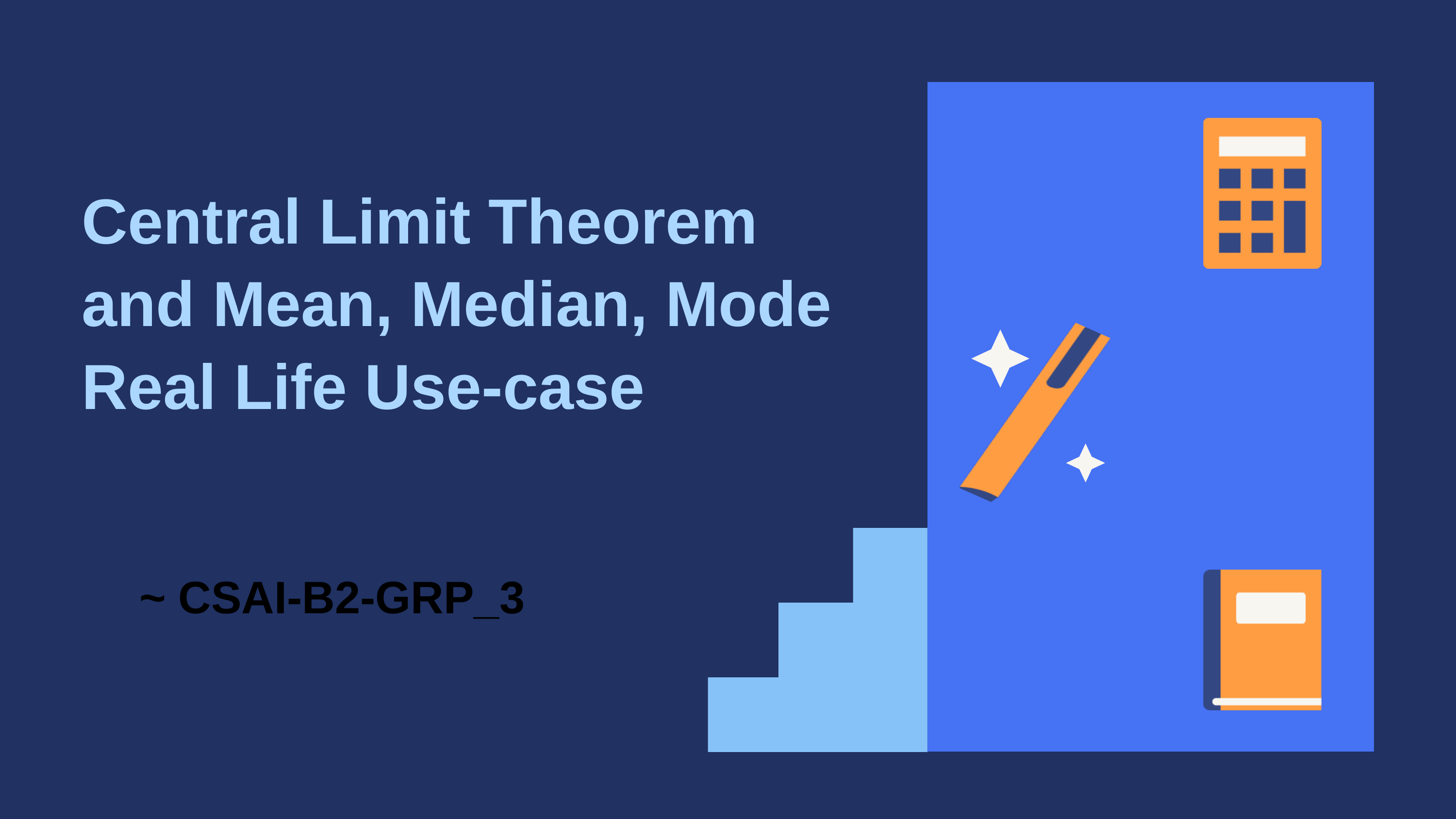

Central Limit Theorem and Mean, Median, Mode Real Life Use-case

~ CSAI-B2-GRP_3